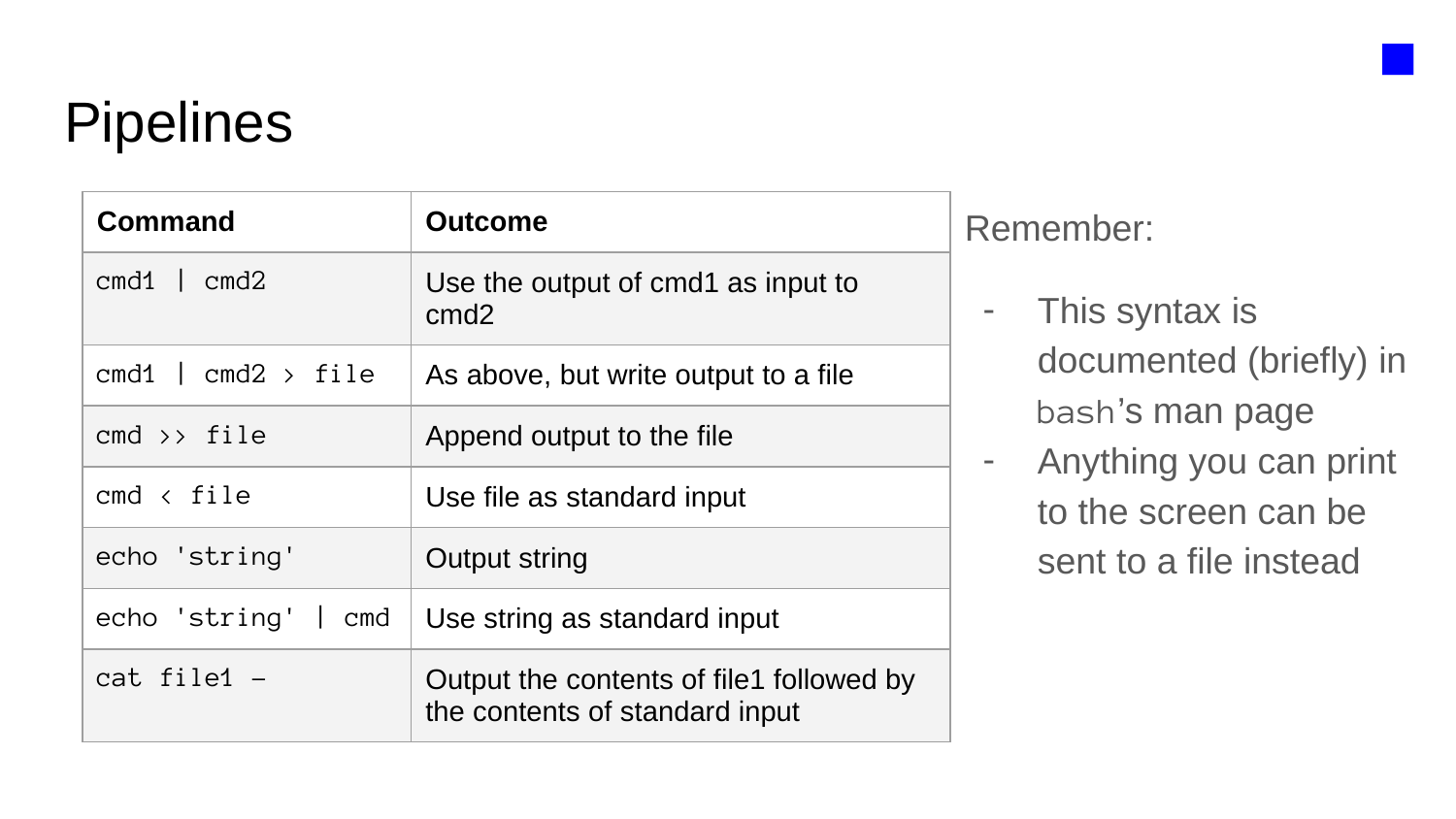

■
# Pipelines
Remember:
This syntax is documented (briefly) in bash’s man page
Anything you can print to the screen can be sent to a file instead
| Command | Outcome |
| --- | --- |
| cmd1 | cmd2 | Use the output of cmd1 as input to cmd2 |
| cmd1 | cmd2 > file | As above, but write output to a file |
| cmd >> file | Append output to the file |
| cmd < file | Use file as standard input |
| echo 'string' | Output string |
| echo 'string' | cmd | Use string as standard input |
| cat file1 - | Output the contents of file1 followed by the contents of standard input |